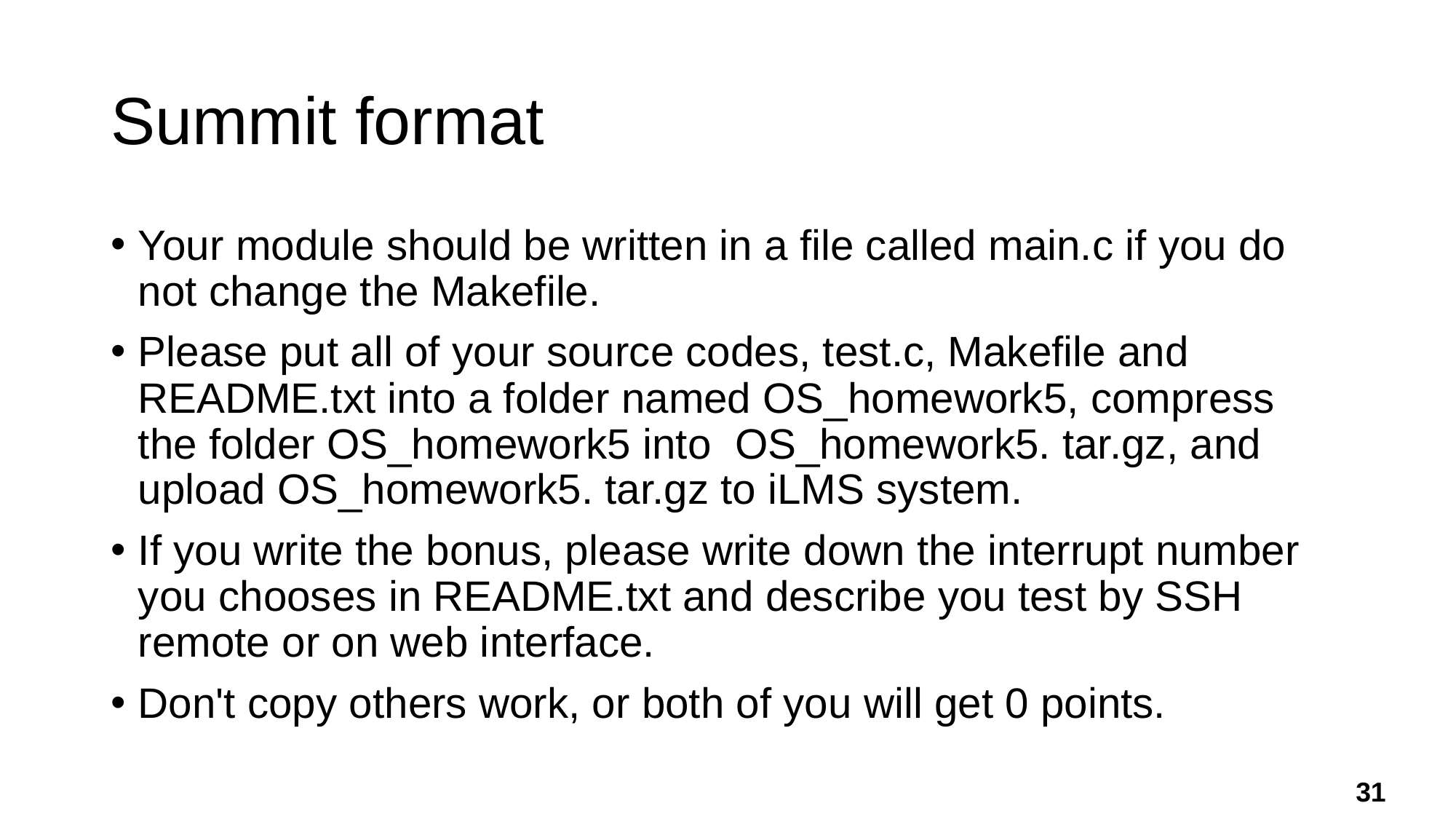

# Summit format
Your module should be written in a file called main.c if you do not change the Makefile.
Please put all of your source codes, test.c, Makefile and README.txt into a folder named OS_homework5, compress the folder OS_homework5 into  OS_homework5. tar.gz, and upload OS_homework5. tar.gz to iLMS system.
If you write the bonus, please write down the interrupt number you chooses in README.txt and describe you test by SSH remote or on web interface.
Don't copy others work, or both of you will get 0 points.
31